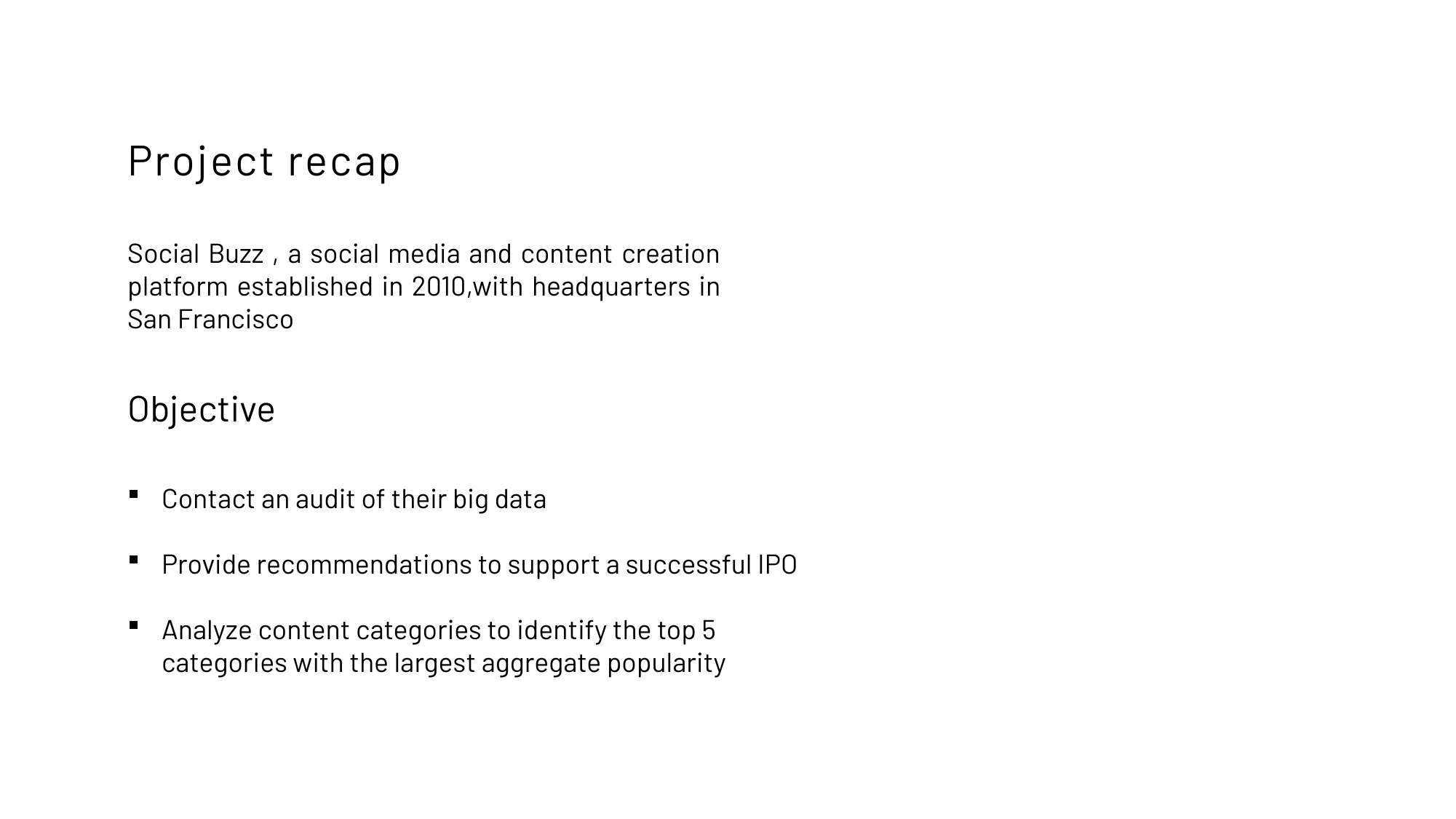

# Project recap
Social Buzz , a social media and content creation platform established in 2010,with headquarters in San Francisco
Objective
Contact an audit of their big data

Provide recommendations to support a successful IPO

Analyze content categories to identify the top 5 categories with the largest aggregate popularity